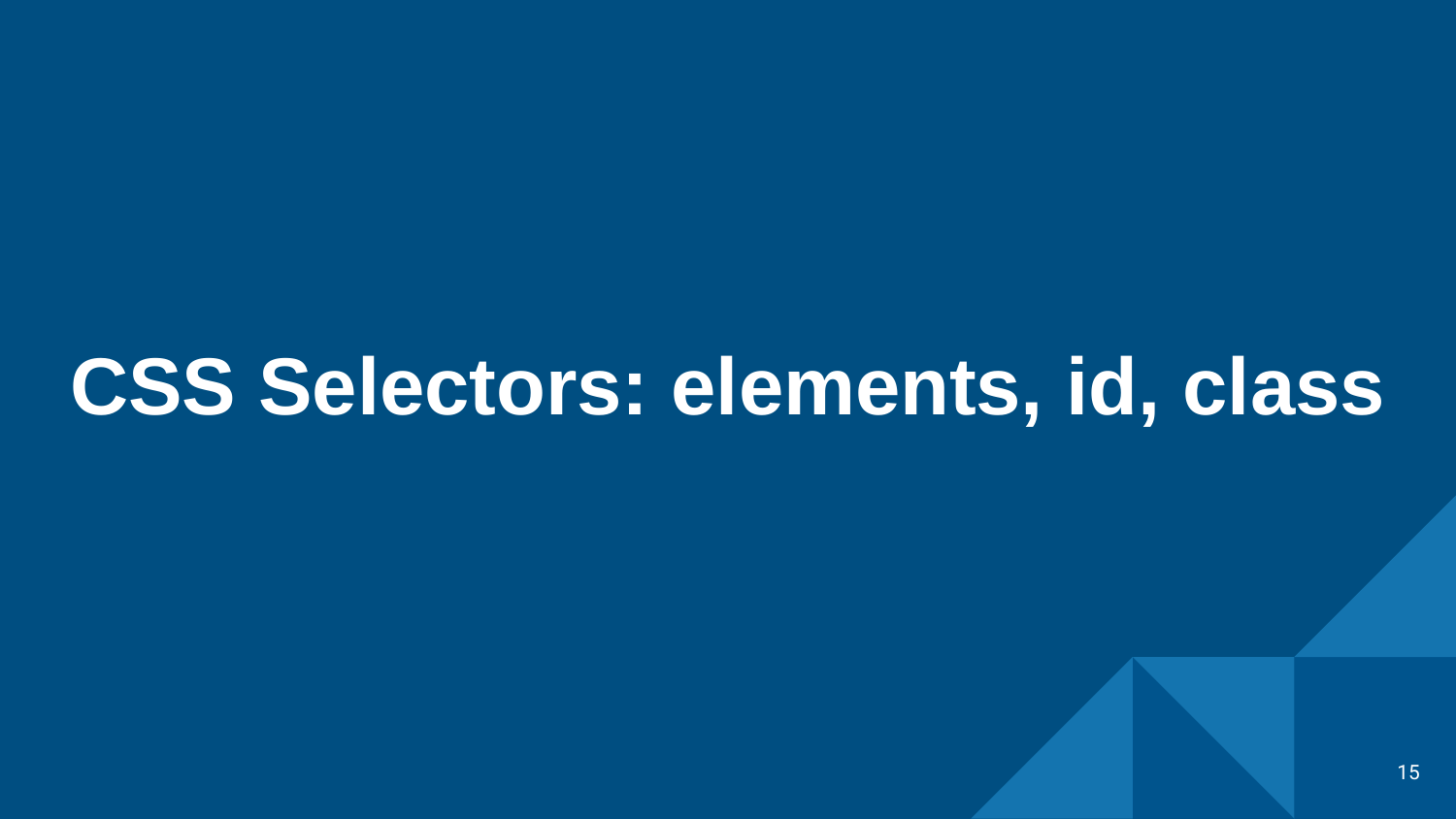

# CSS Selectors: elements, id, class
15